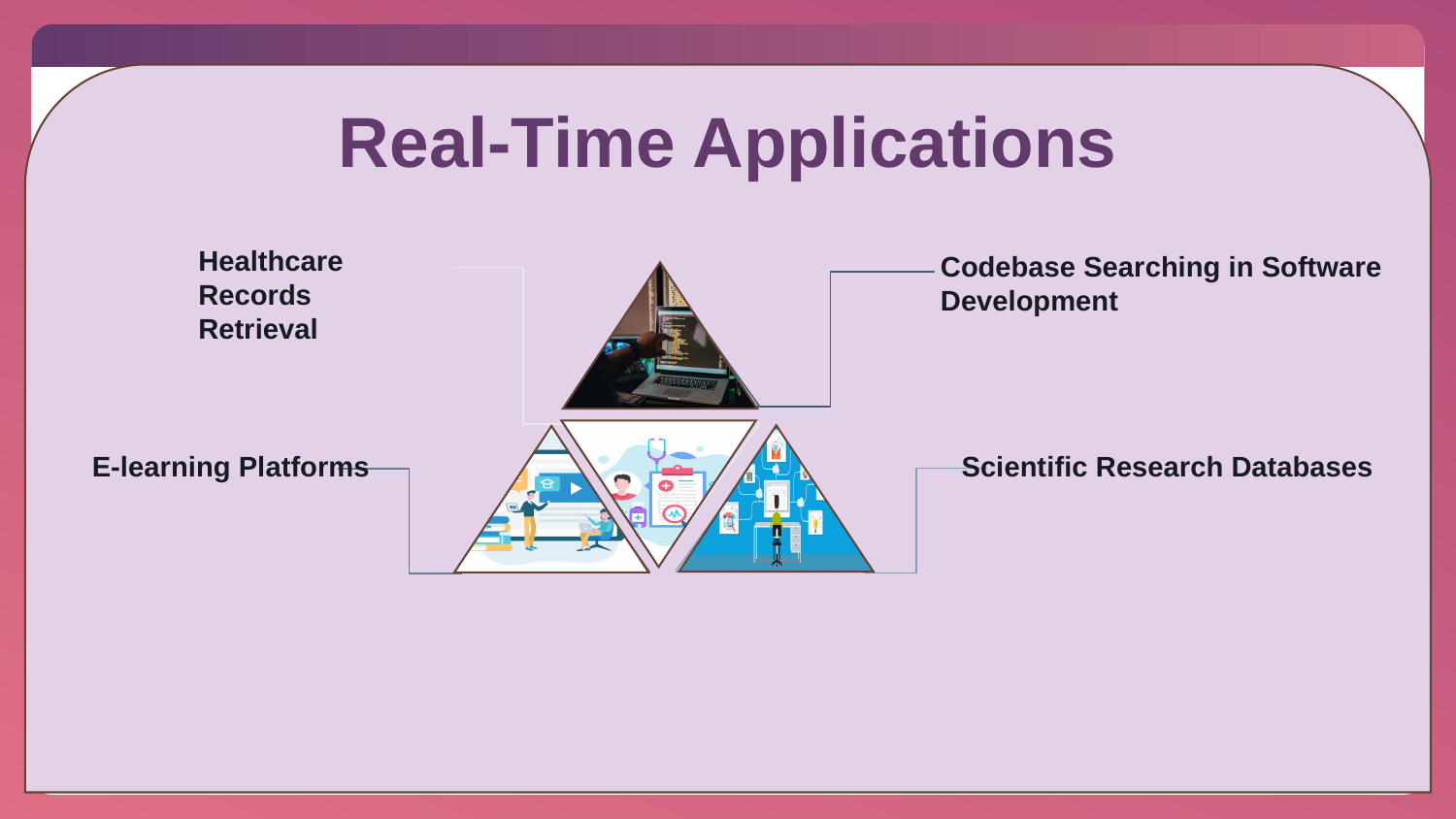

# Real-Time Applications
Healthcare Records Retrieval
Codebase Searching in Software
Development

Scientific Research Databases
E-learning Platforms